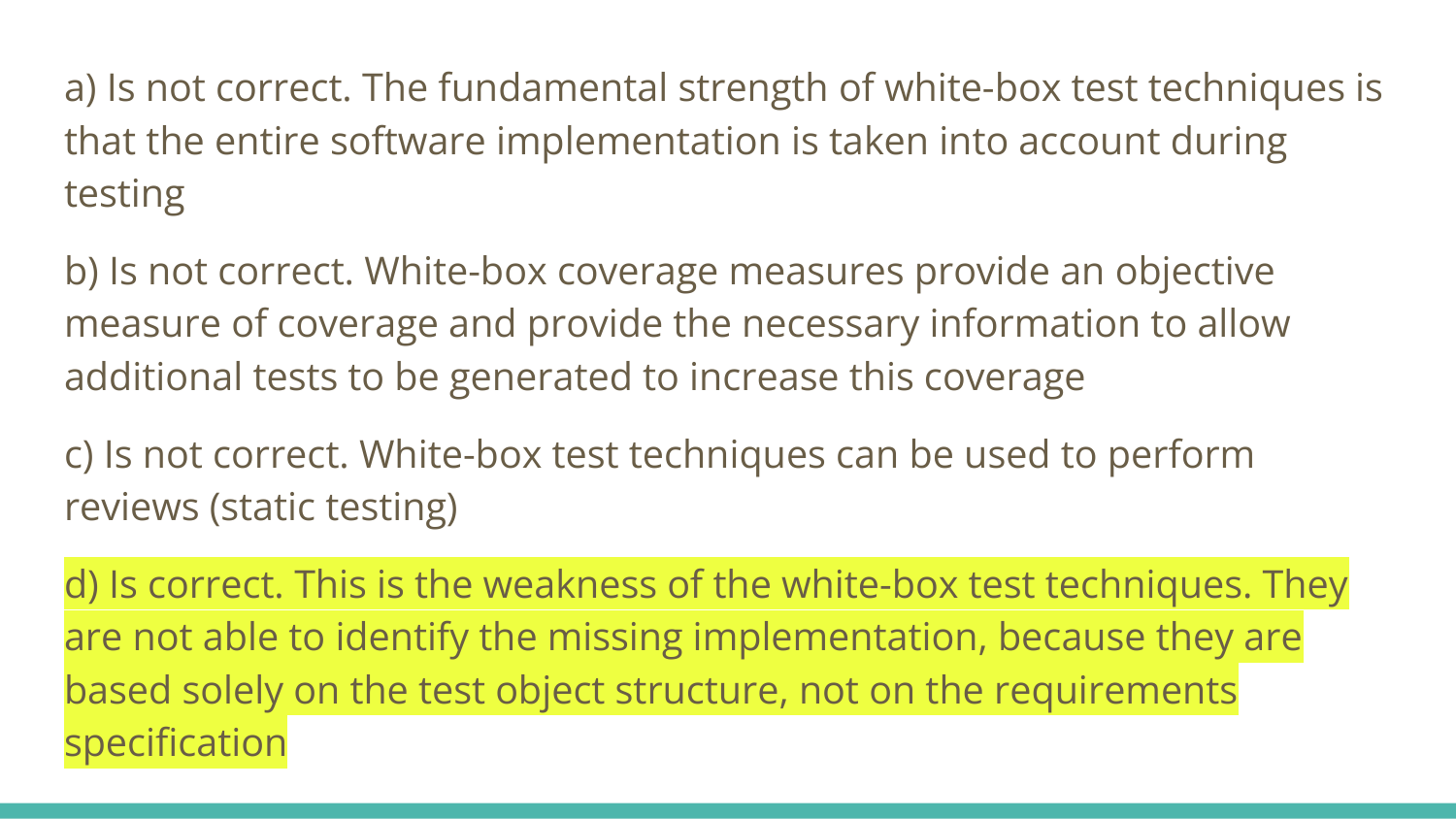

a) Is not correct. The fundamental strength of white-box test techniques is that the entire software implementation is taken into account during testing
b) Is not correct. White-box coverage measures provide an objective measure of coverage and provide the necessary information to allow additional tests to be generated to increase this coverage
c) Is not correct. White-box test techniques can be used to perform reviews (static testing)
d) Is correct. This is the weakness of the white-box test techniques. They are not able to identify the missing implementation, because they are based solely on the test object structure, not on the requirements specification